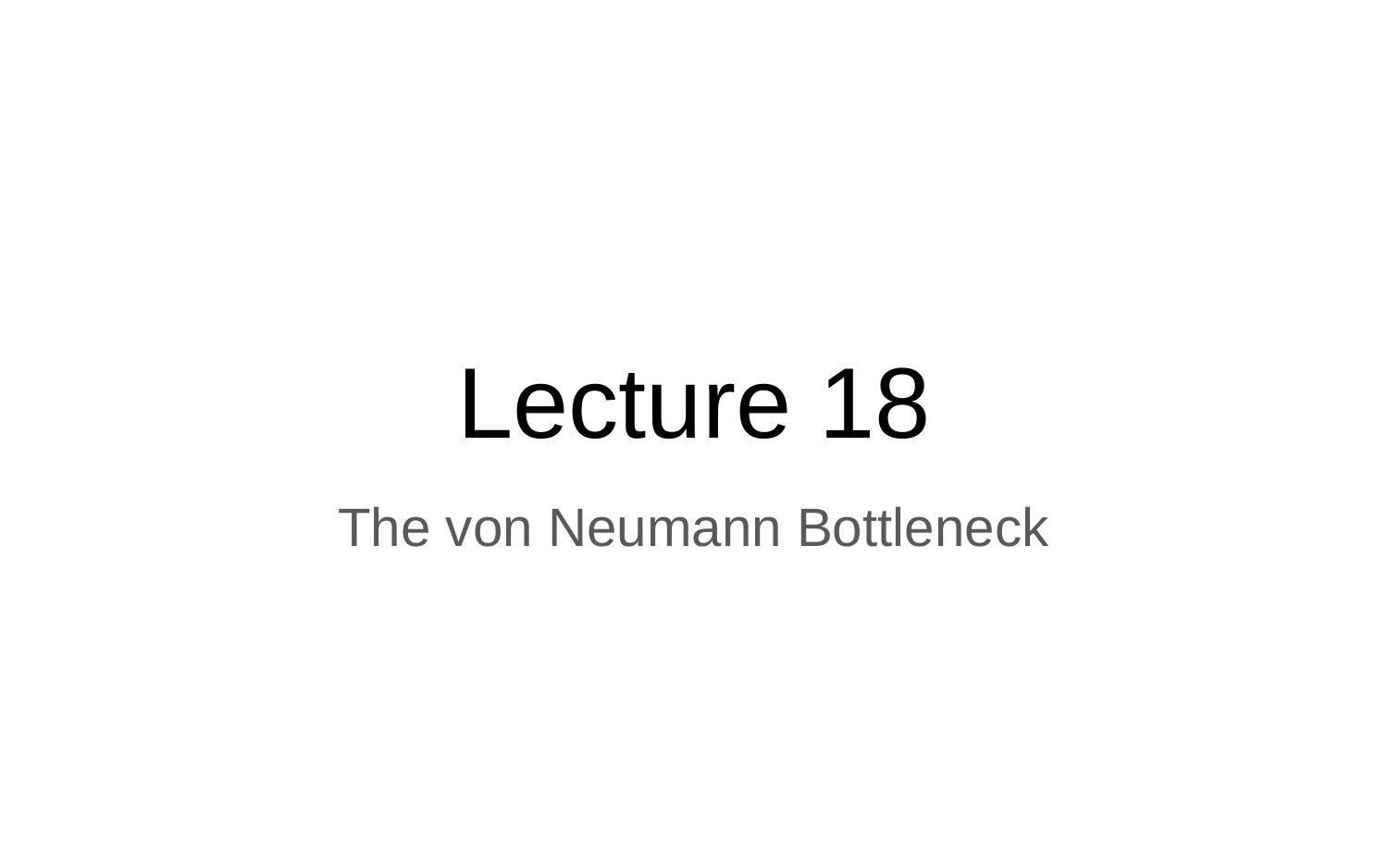

# Lecture 18
The von Neumann Bottleneck